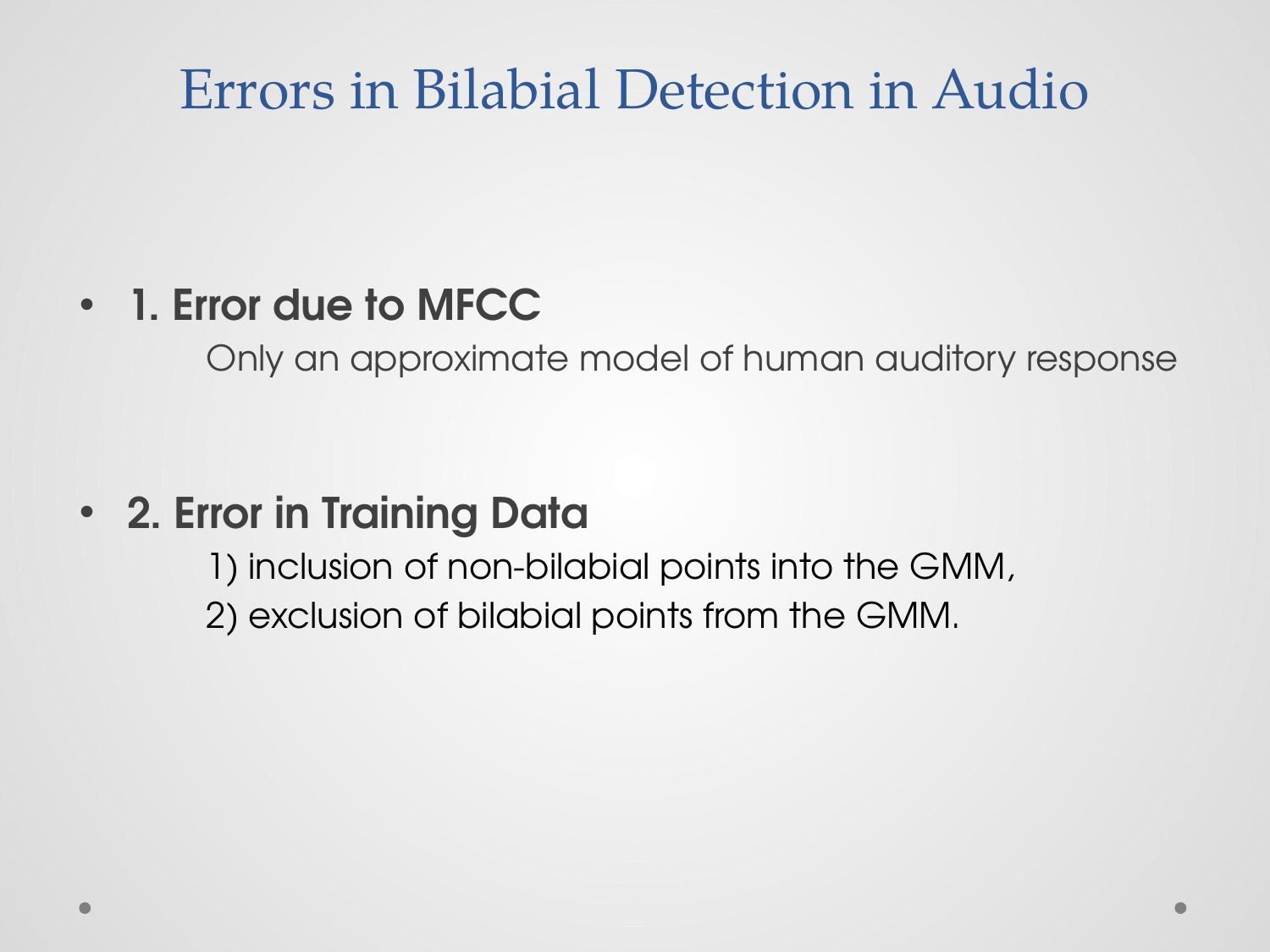

Errors in Bilabial Detection in Audio

1. Error due to MFCC
	Only an approximate model of human auditory response

2. Error in Training Data
	1) inclusion of non-bilabial points into the GMM,
	2) exclusion of bilabial points from the GMM.